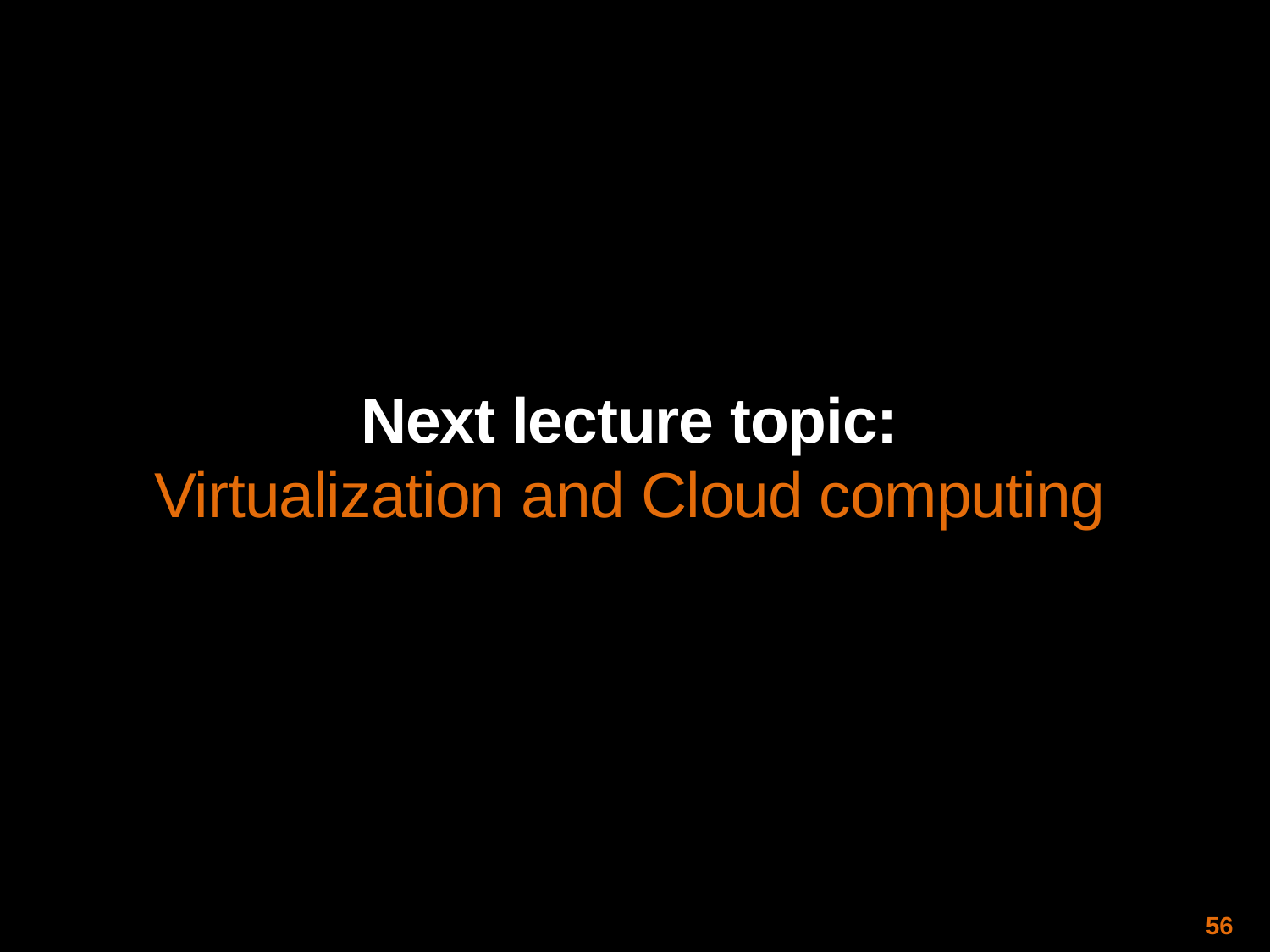

Next lecture topic:
Virtualization and Cloud computing
56